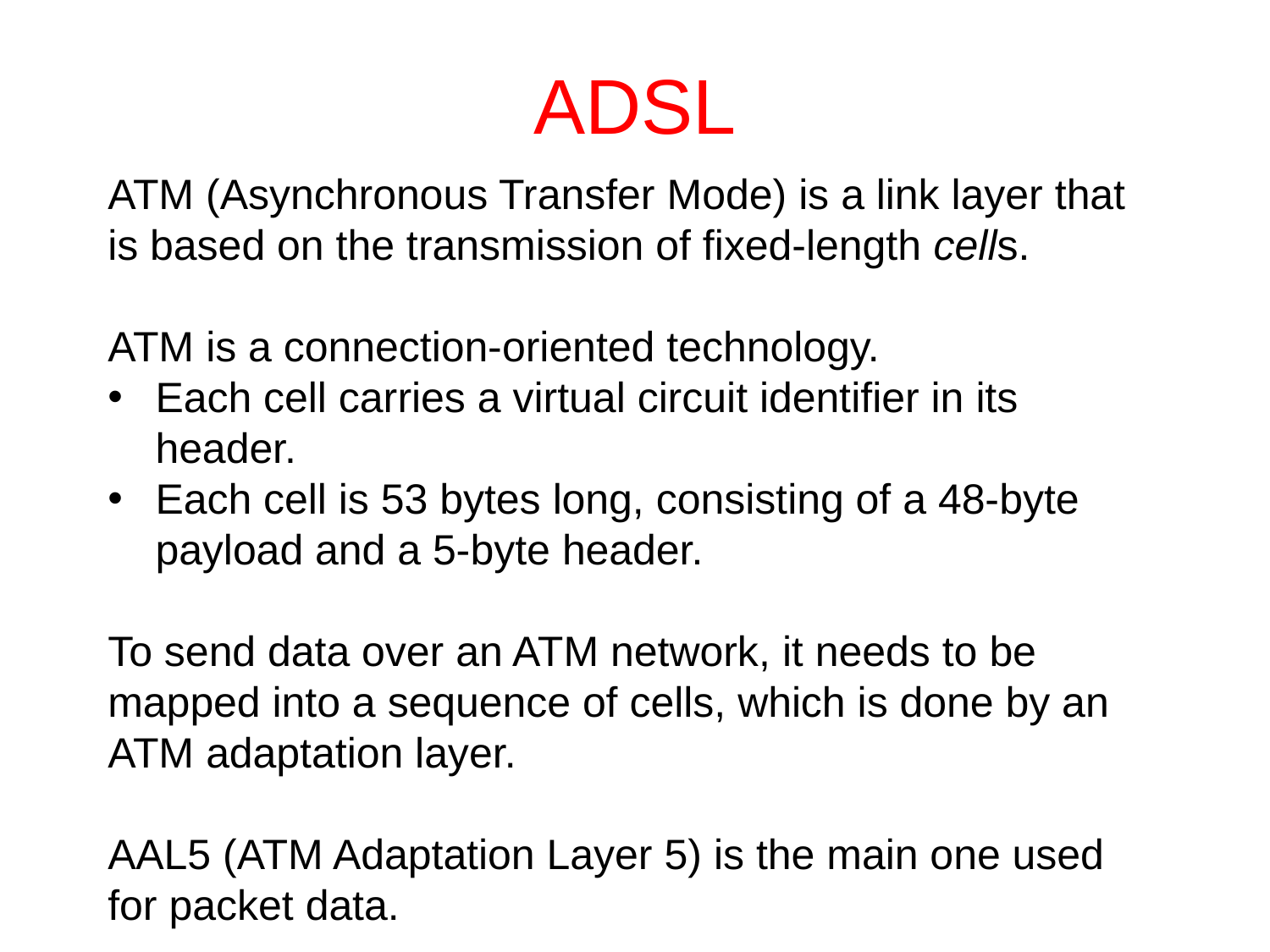

# ADSL
ATM (Asynchronous Transfer Mode) is a link layer that is based on the transmission of fixed-length cells.

ATM is a connection-oriented technology.
Each cell carries a virtual circuit identifier in its header.
Each cell is 53 bytes long, consisting of a 48-byte payload and a 5-byte header.

To send data over an ATM network, it needs to be mapped into a sequence of cells, which is done by an ATM adaptation layer.

AAL5 (ATM Adaptation Layer 5) is the main one used for packet data.